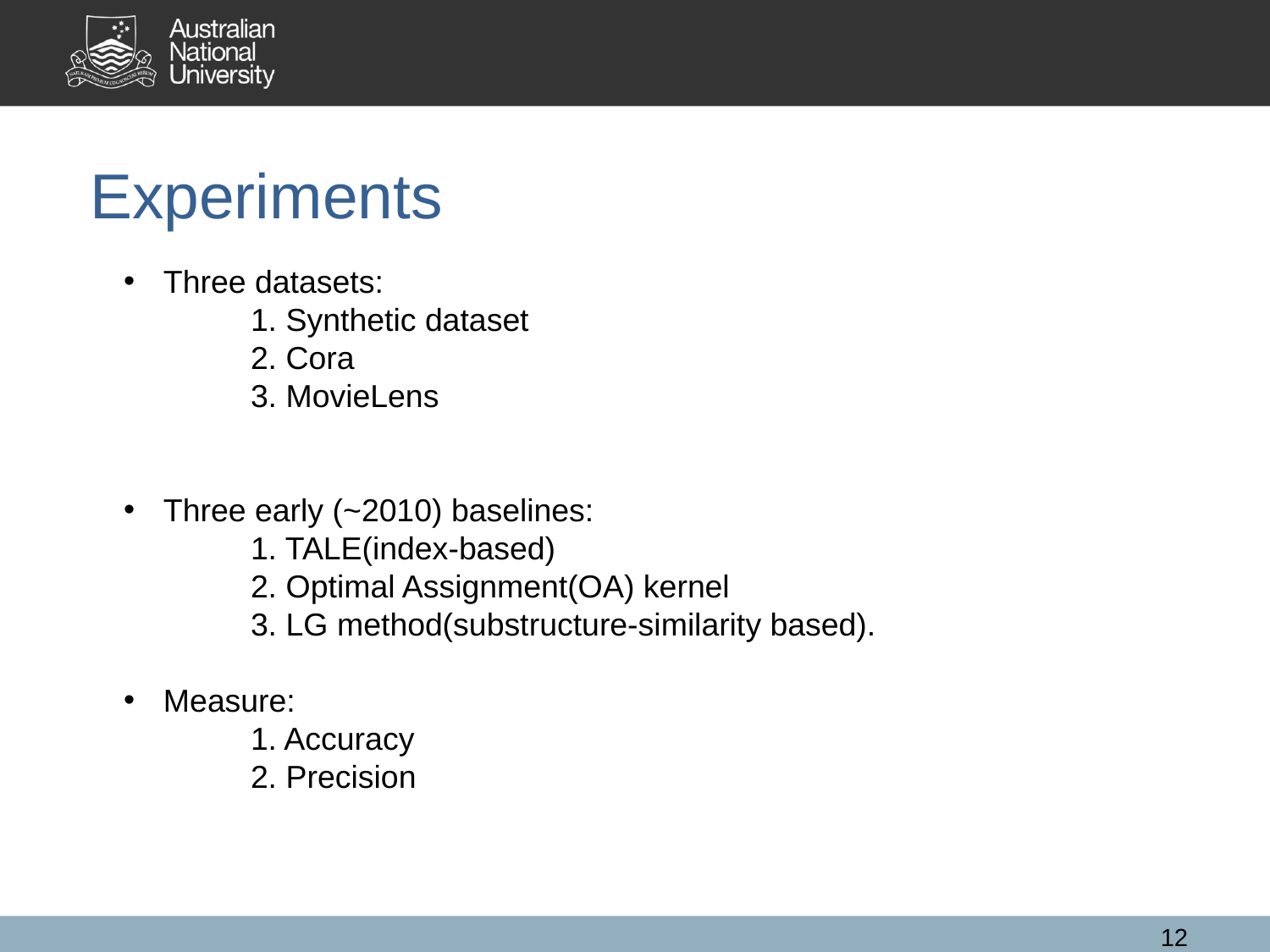

Experiments
Three datasets:
	1. Synthetic dataset
	2. Cora
	3. MovieLens

Three early (~2010) baselines:
	1. TALE(index-based)
	2. Optimal Assignment(OA) kernel
	3. LG method(substructure-similarity based).

Measure:
	1. Accuracy
	2. Precision
12